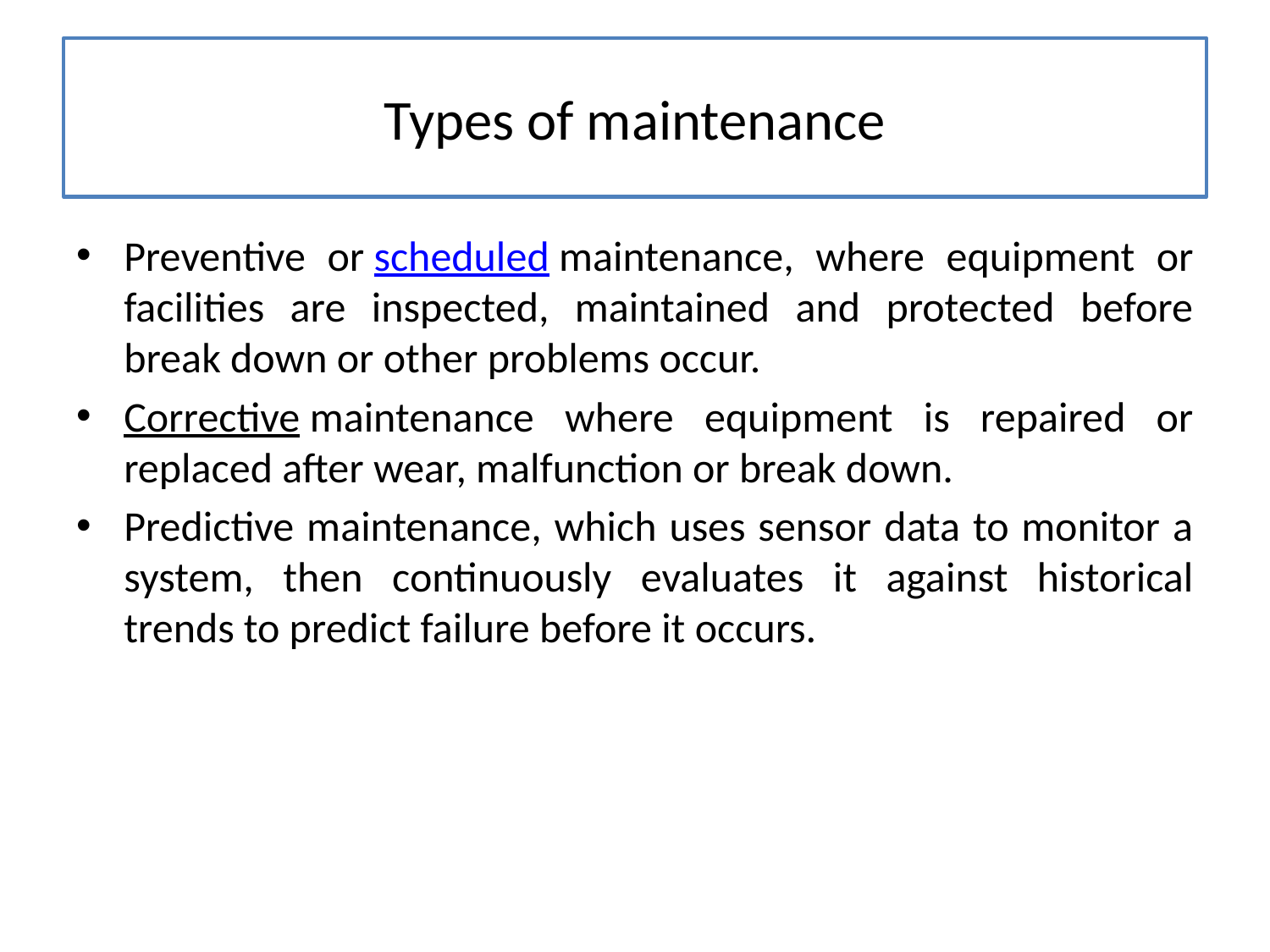

# Types of maintenance
Preventive or scheduled maintenance, where equipment or facilities are inspected, maintained and protected before break down or other problems occur.
Corrective maintenance where equipment is repaired or replaced after wear, malfunction or break down.
Predictive maintenance, which uses sensor data to monitor a system, then continuously evaluates it against historical trends to predict failure before it occurs.